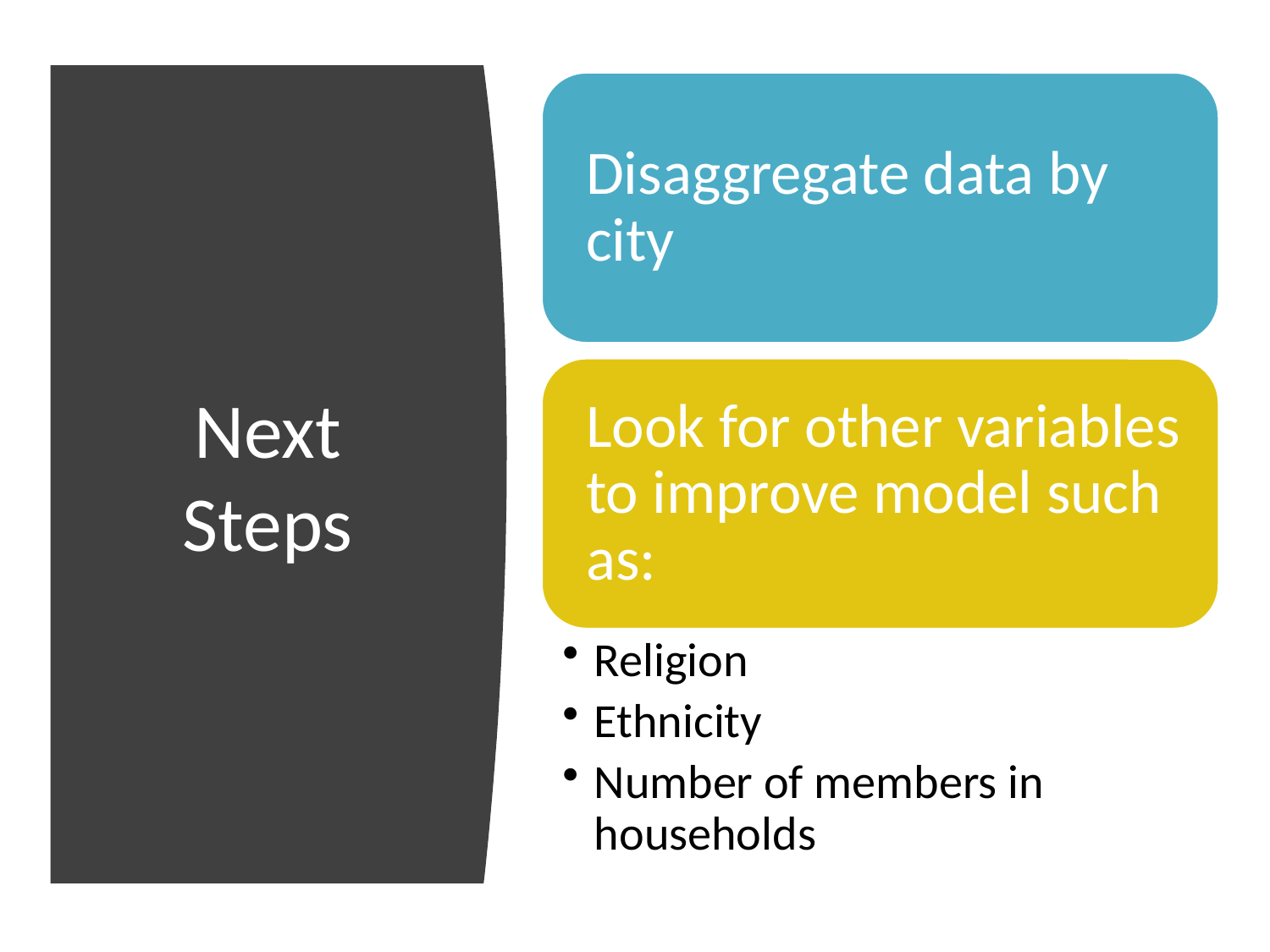

Disaggregate data by city
Look for other variables to improve model such as:
Religion
Ethnicity
Number of members in households

# Next Steps